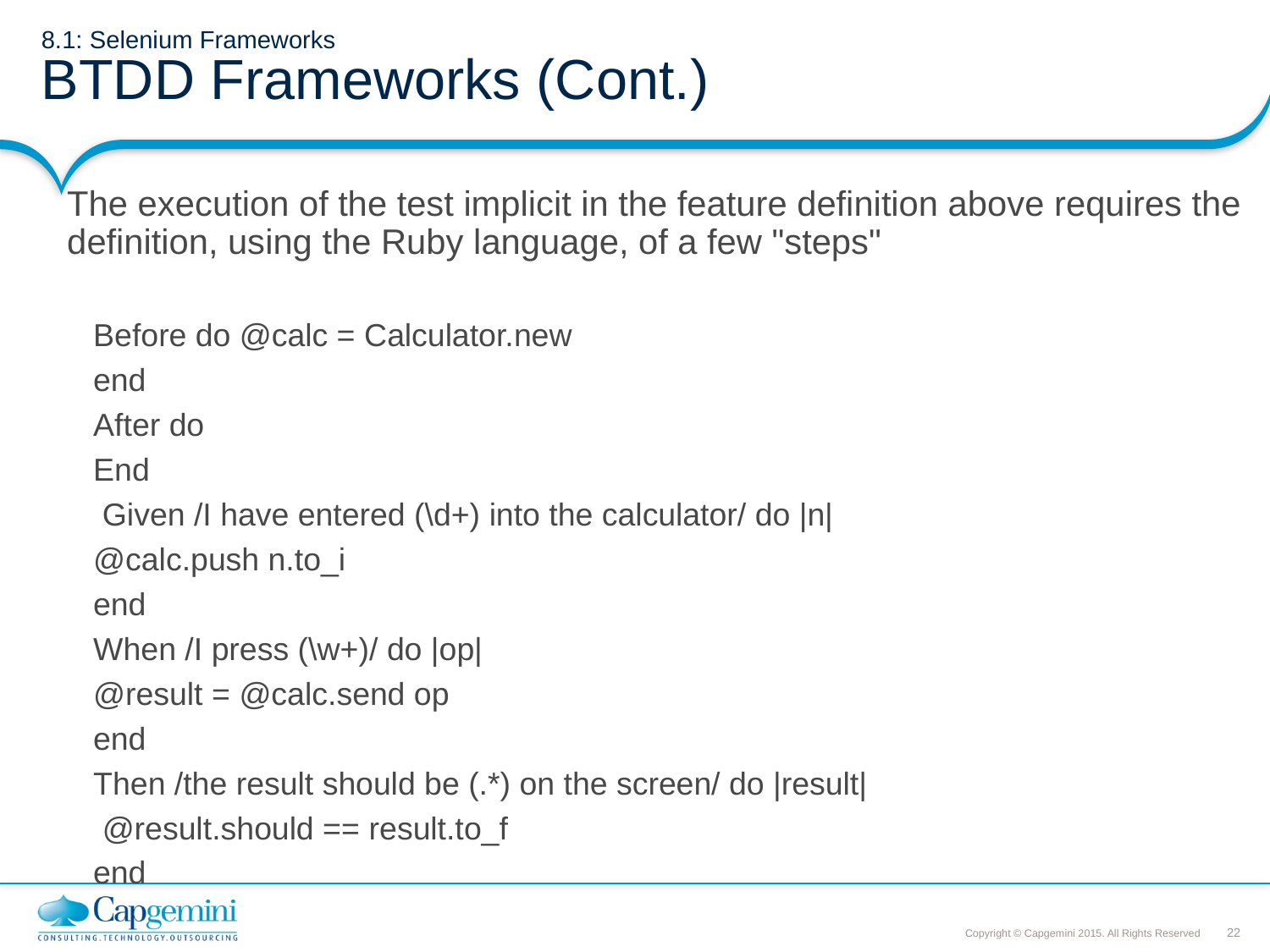

# 8.1: Selenium Frameworks BTDD Frameworks (Cont.)
The execution of the test implicit in the feature definition above requires the definition, using the Ruby language, of a few "steps"
Before do @calc = Calculator.new
end
After do
End
 Given /I have entered (\d+) into the calculator/ do |n|
@calc.push n.to_i
end
When /I press (\w+)/ do |op|
@result = @calc.send op
end
Then /the result should be (.*) on the screen/ do |result|
 @result.should == result.to_f
end